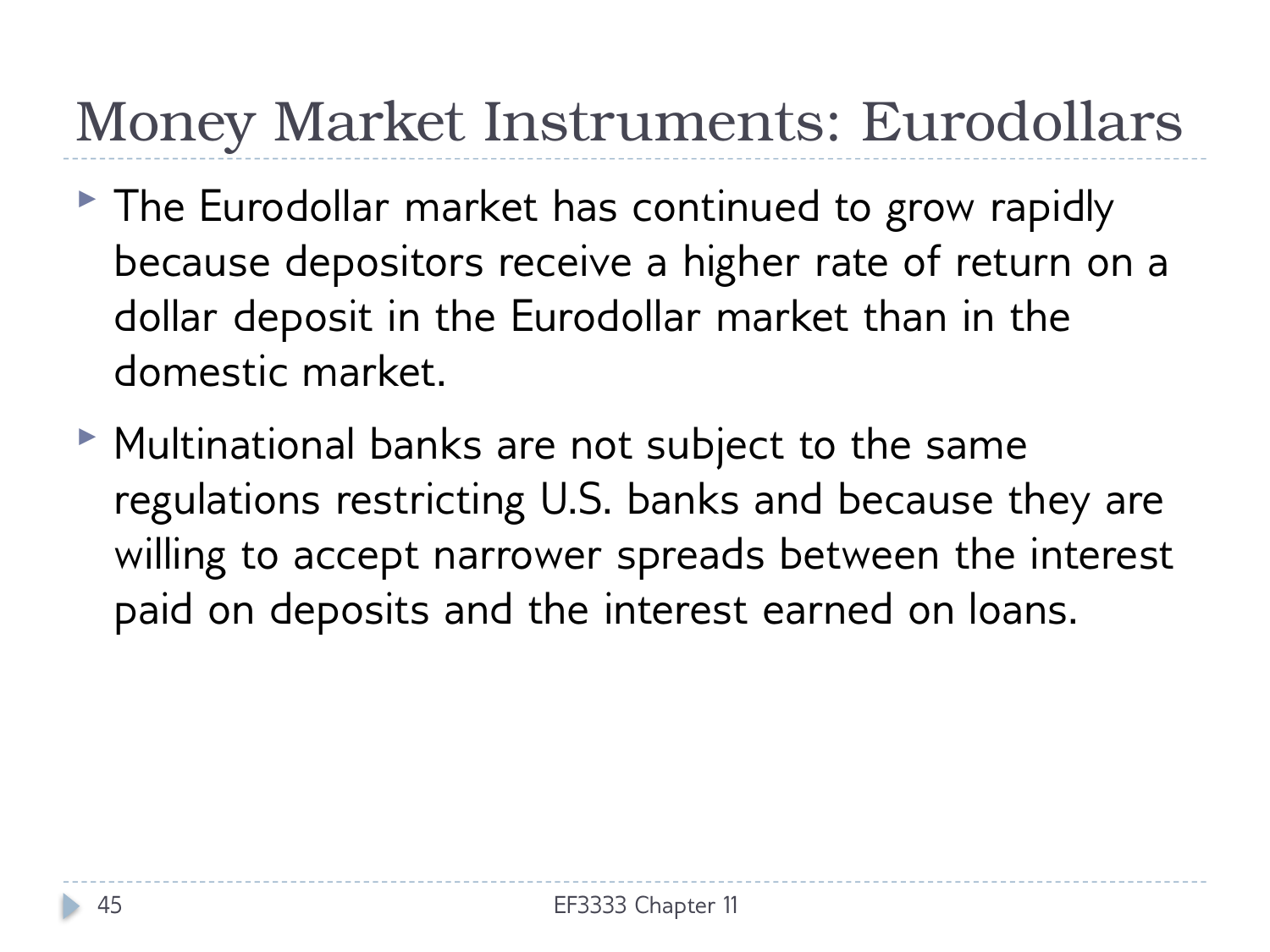

# Money Market Instruments: Eurodollars
The Eurodollar market has continued to grow rapidly because depositors receive a higher rate of return on a dollar deposit in the Eurodollar market than in the domestic market.
Multinational banks are not subject to the same regulations restricting U.S. banks and because they are willing to accept narrower spreads between the interest paid on deposits and the interest earned on loans.
45
EF3333 Chapter 11